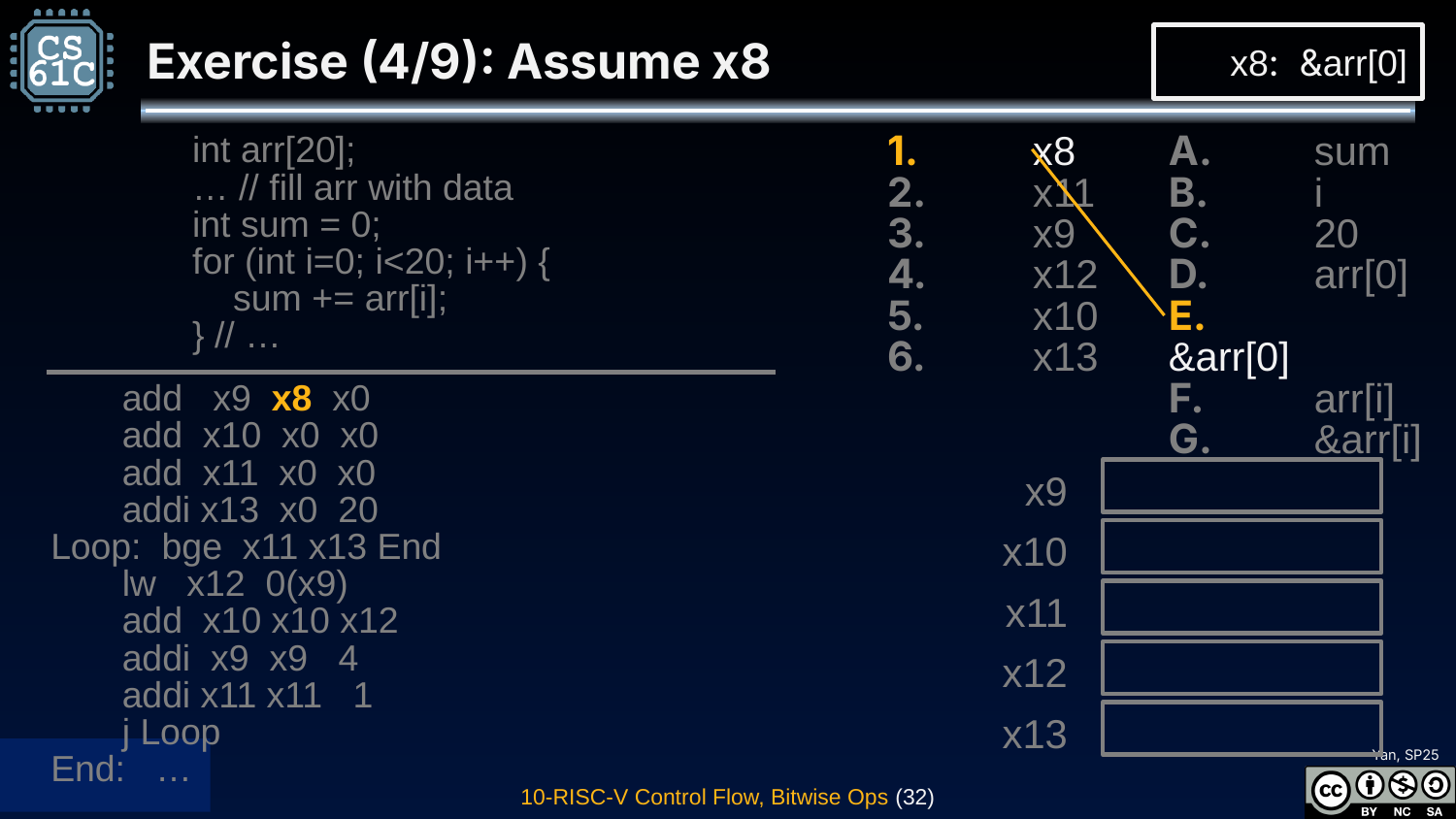

# Exercise (4/9): Assume x8
x8:  &arr[0]
1. 	x8
2. 	x11
3. 	x9
4. 	x12
5.	x10
6.	x13
A.	sum
B.	i
C.	20
D.	arr[0]
E.	&arr[0]
F.	arr[i]
G.	&arr[i]
int arr[20];
… // fill arr with data
int sum = 0;
for (int i=0; i<20; i++) {
    sum += arr[i];
} // …
       add   x9  x8  x0
       add  x10  x0  x0
       add  x11  x0  x0
       addi x13  x0  20
Loop:  bge  x11 x13 End
       lw   x12  0(x9)
       add  x10 x10 x12
       addi  x9  x9   4
       addi x11 x11   1
       j Loop
End:   …

x9

x10

x11

x12

x13